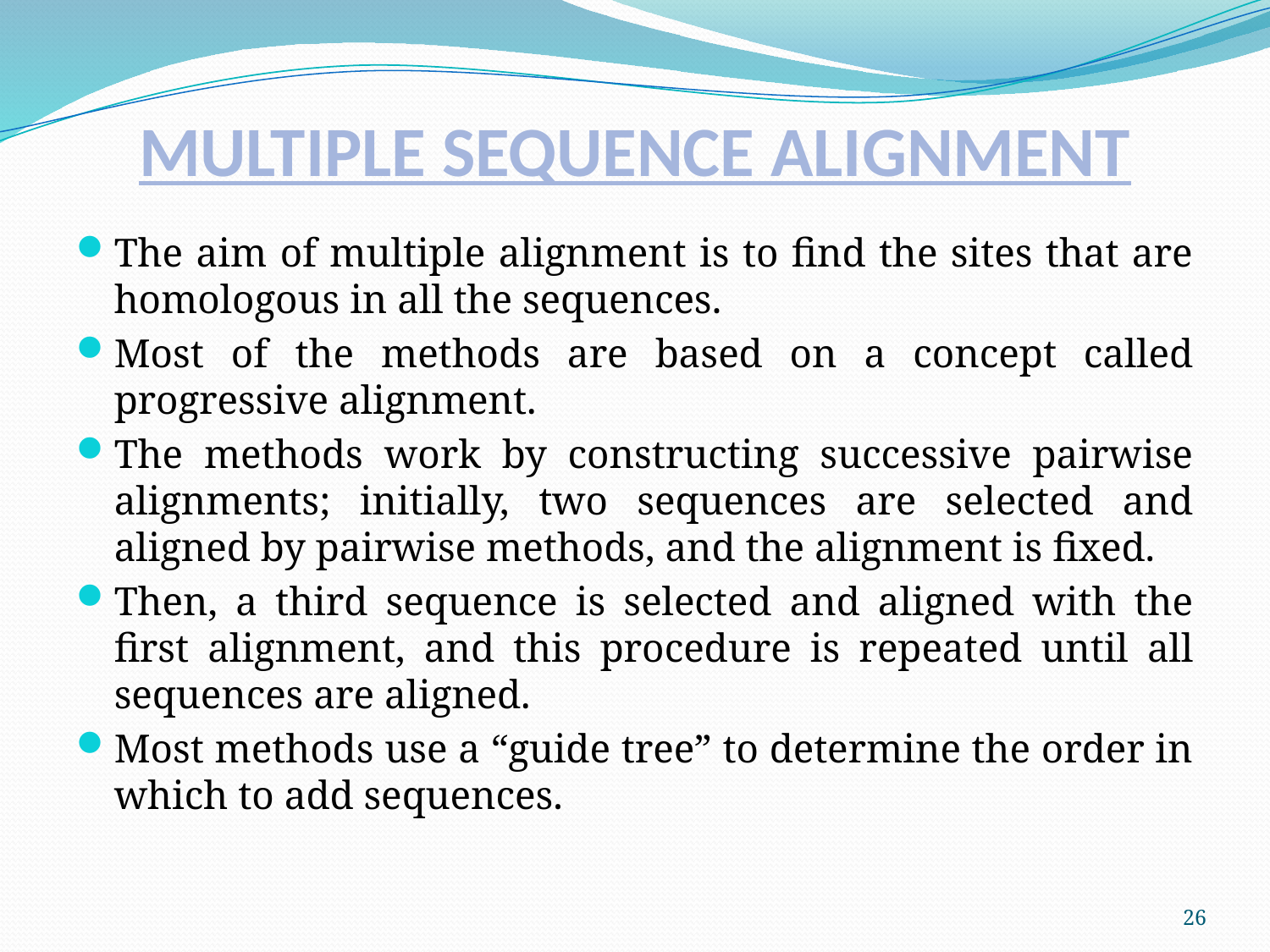

# MULTIPLE SEQUENCE ALIGNMENT
The aim of multiple alignment is to find the sites that are homologous in all the sequences.
Most of the methods are based on a concept called progressive alignment.
The methods work by constructing successive pairwise alignments; initially, two sequences are selected and aligned by pairwise methods, and the alignment is fixed.
Then, a third sequence is selected and aligned with the first alignment, and this procedure is repeated until all sequences are aligned.
Most methods use a “guide tree” to determine the order in which to add sequences.
26